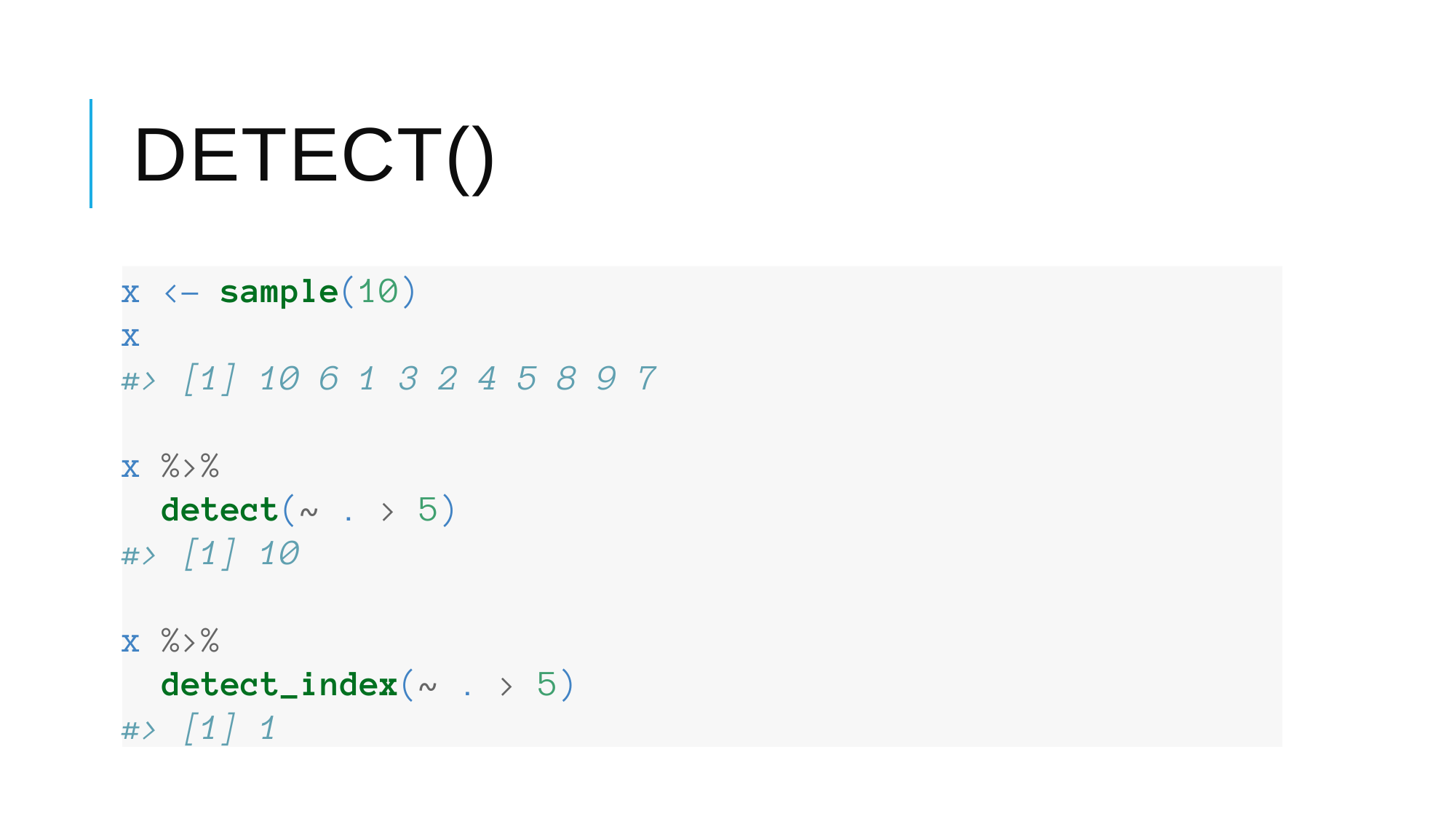

# Detect()
x <- sample(10)
x
#> [1] 10 6 1 3 2 4 5 8 9 7

x %>%
  detect(~ . > 5)
#> [1] 10

x %>%
  detect_index(~ . > 5)
#> [1] 1